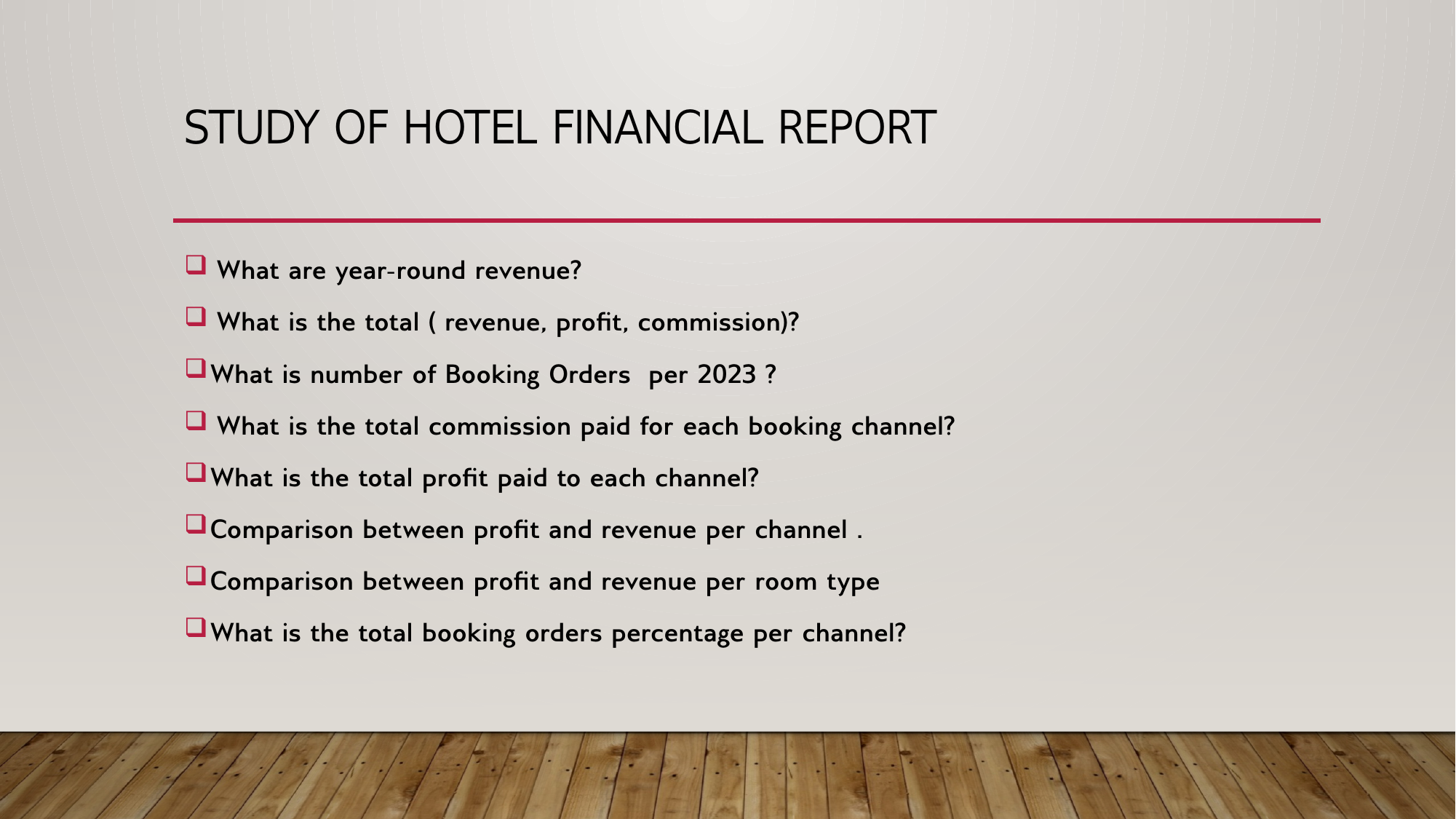

# Study of hotel financial report
What are year-round revenue?
What is the total ( revenue, profit, commission)?
What is number of Booking Orders  per 2023 ?
What is the total commission paid for each booking channel?
What is the total profit paid to each channel?
Comparison between profit and revenue per channel .
Comparison between profit and revenue per room type
What is the total booking orders percentage per channel?